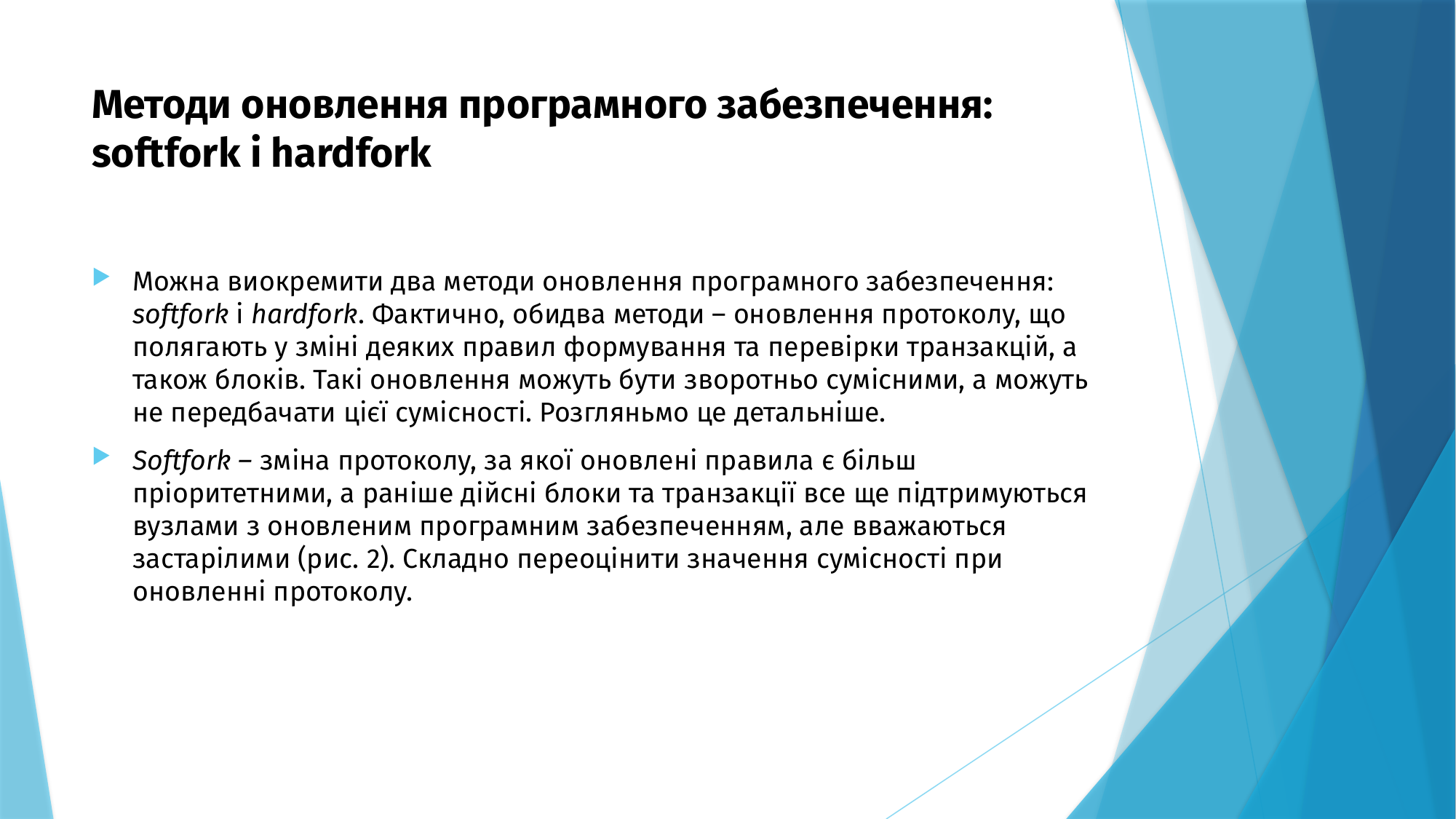

# Методи оновлення програмного забезпечення: softfork і hardfork
Можна виокремити два методи оновлення програмного забезпечення: softfork і hardfork. Фактично, обидва методи – оновлення протоколу, що полягають у зміні деяких правил формування та перевірки транзакцій, а також блоків. Такі оновлення можуть бути зворотньо сумісними, а можуть не передбачати цієї сумісності. Розгляньмо це детальніше.
Softfork – зміна протоколу, за якої оновлені правила є більш пріоритетними, а раніше дійсні блоки та транзакції все ще підтримуються вузлами з оновленим програмним забезпеченням, але вважаються застарілими (рис. 2). Складно переоцінити значення сумісності при оновленні протоколу.